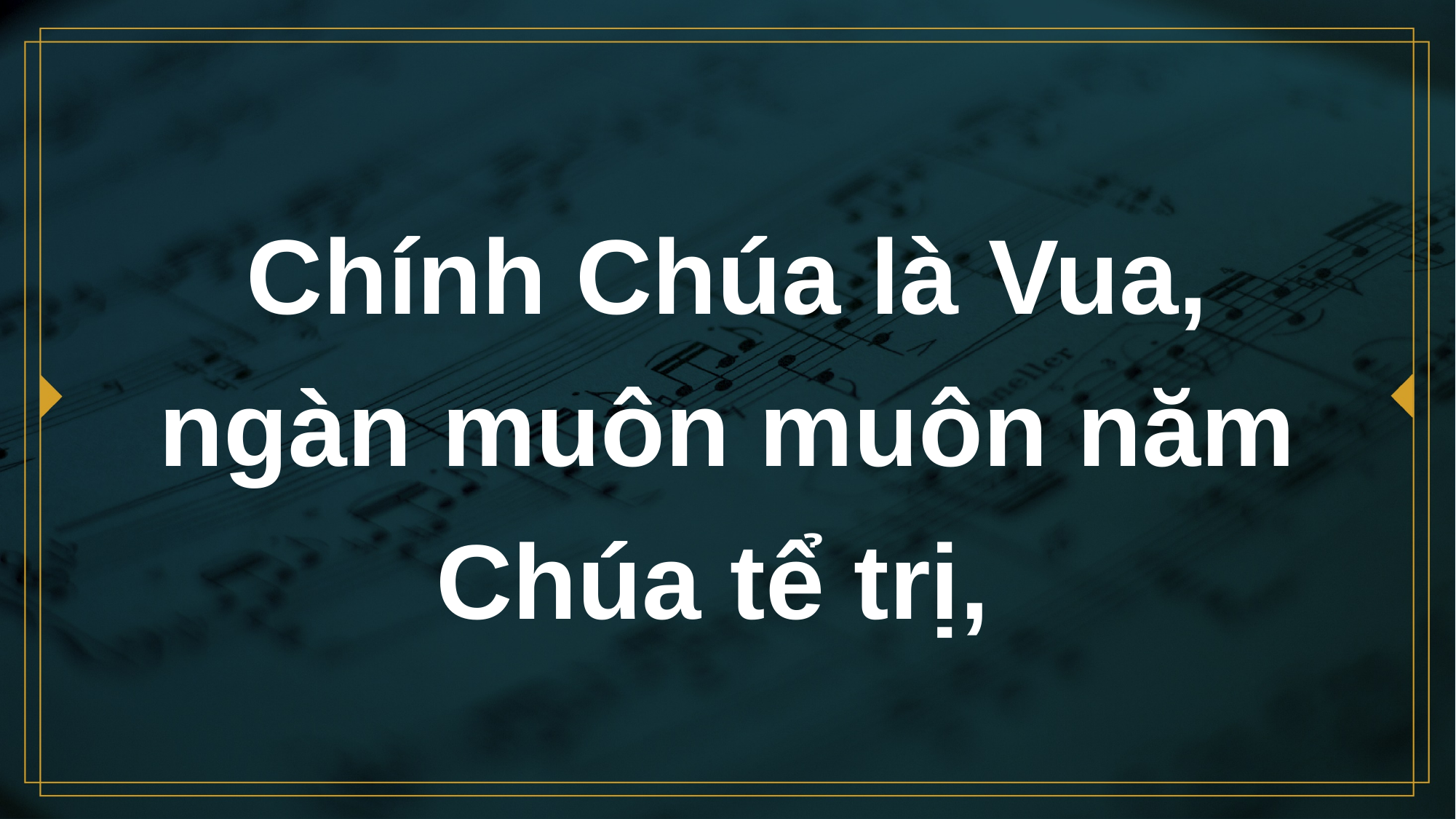

# Chính Chúa là Vua, ngàn muôn muôn năm Chúa tể trị,